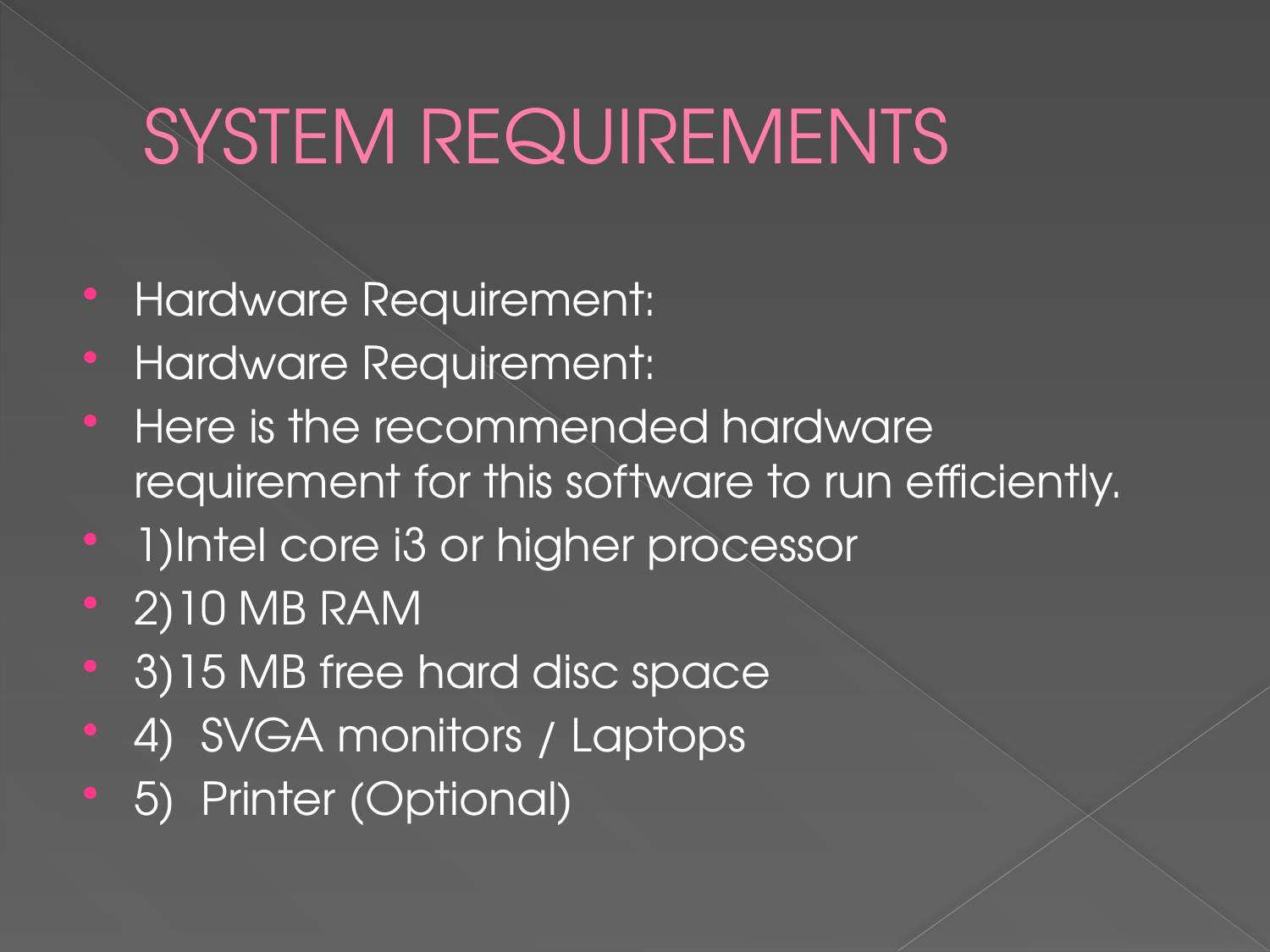

# SYSTEM REQUIREMENTS

Hardware Requirement:
Hardware Requirement:
Here is the recommended hardware requirement for this software to run efficiently.
1)Intel core i3 or higher processor
2)10 MB RAM
3)15 MB free hard disc space
4)  SVGA monitors / Laptops
5)  Printer (Optional)